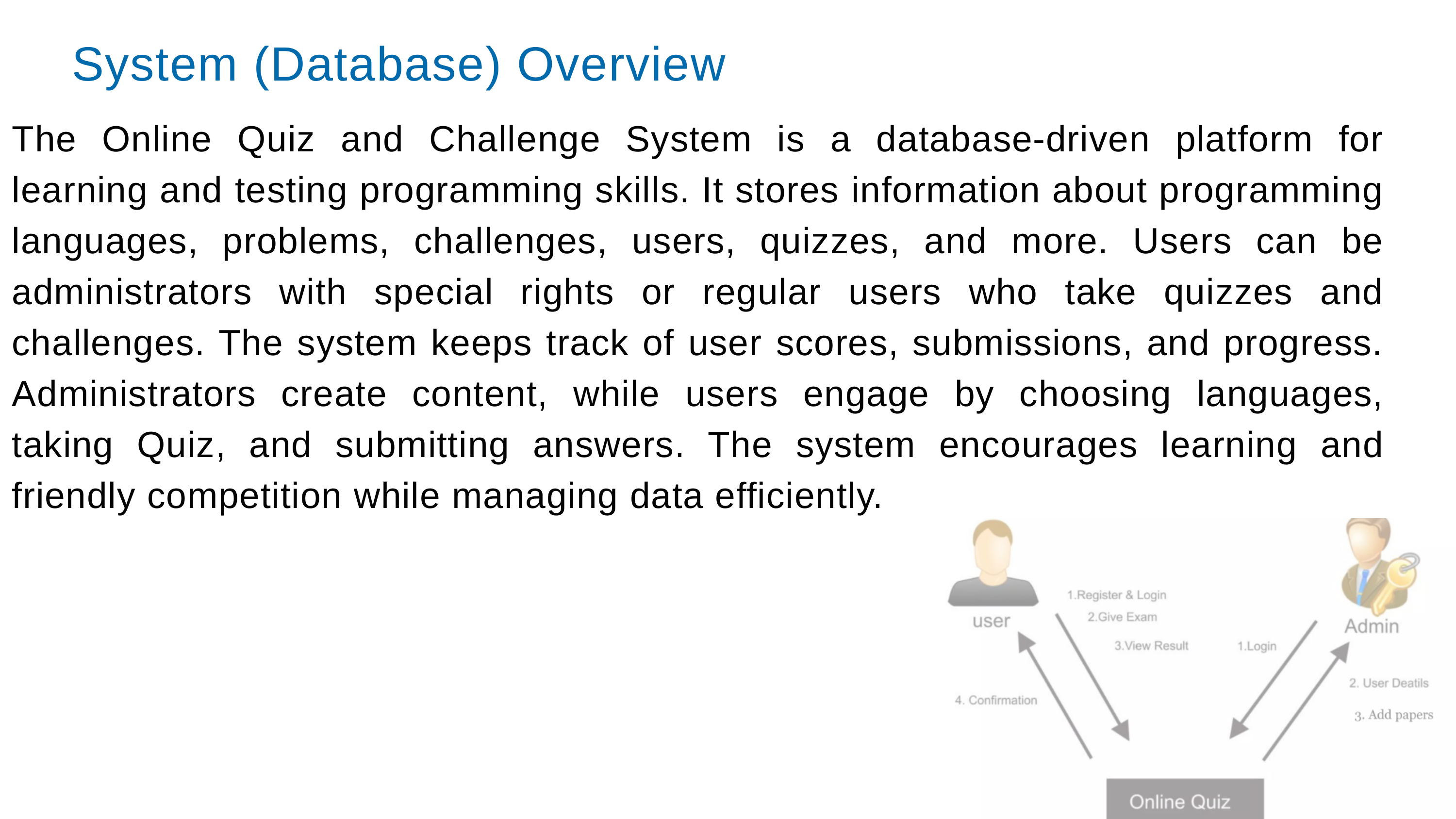

System (Database) Overview
The Online Quiz and Challenge System is a database-driven platform for learning and testing programming skills. It stores information about programming languages, problems, challenges, users, quizzes, and more. Users can be administrators with special rights or regular users who take quizzes and challenges. The system keeps track of user scores, submissions, and progress. Administrators create content, while users engage by choosing languages, taking Quiz, and submitting answers. The system encourages learning and friendly competition while managing data efficiently.